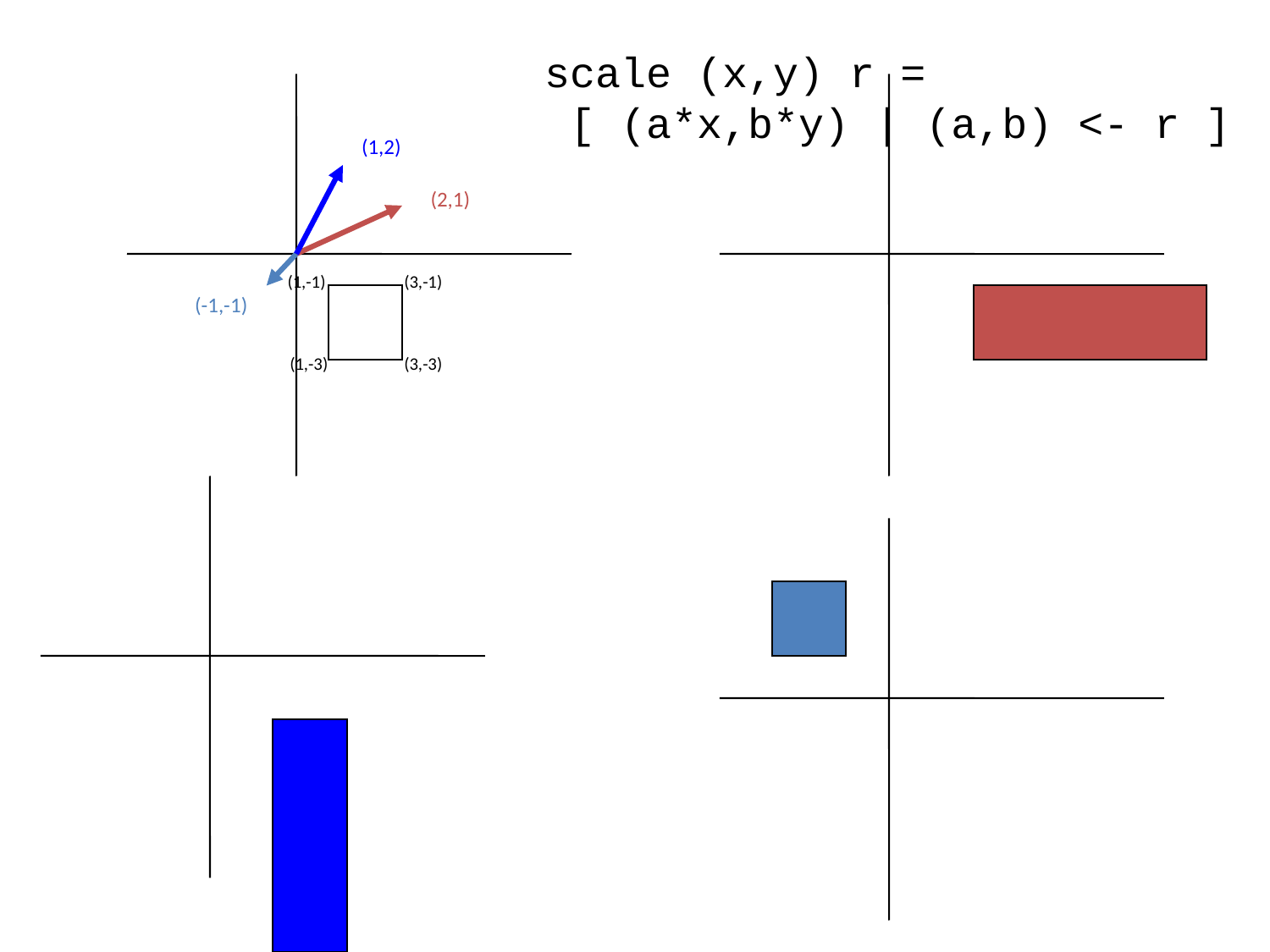

scale (x,y) r =
 [ (a*x,b*y) | (a,b) <- r ]

(1,2)

(2,1)

(1,-1)
(3,-1)
(-1,-1)

(1,-3)
(3,-3)